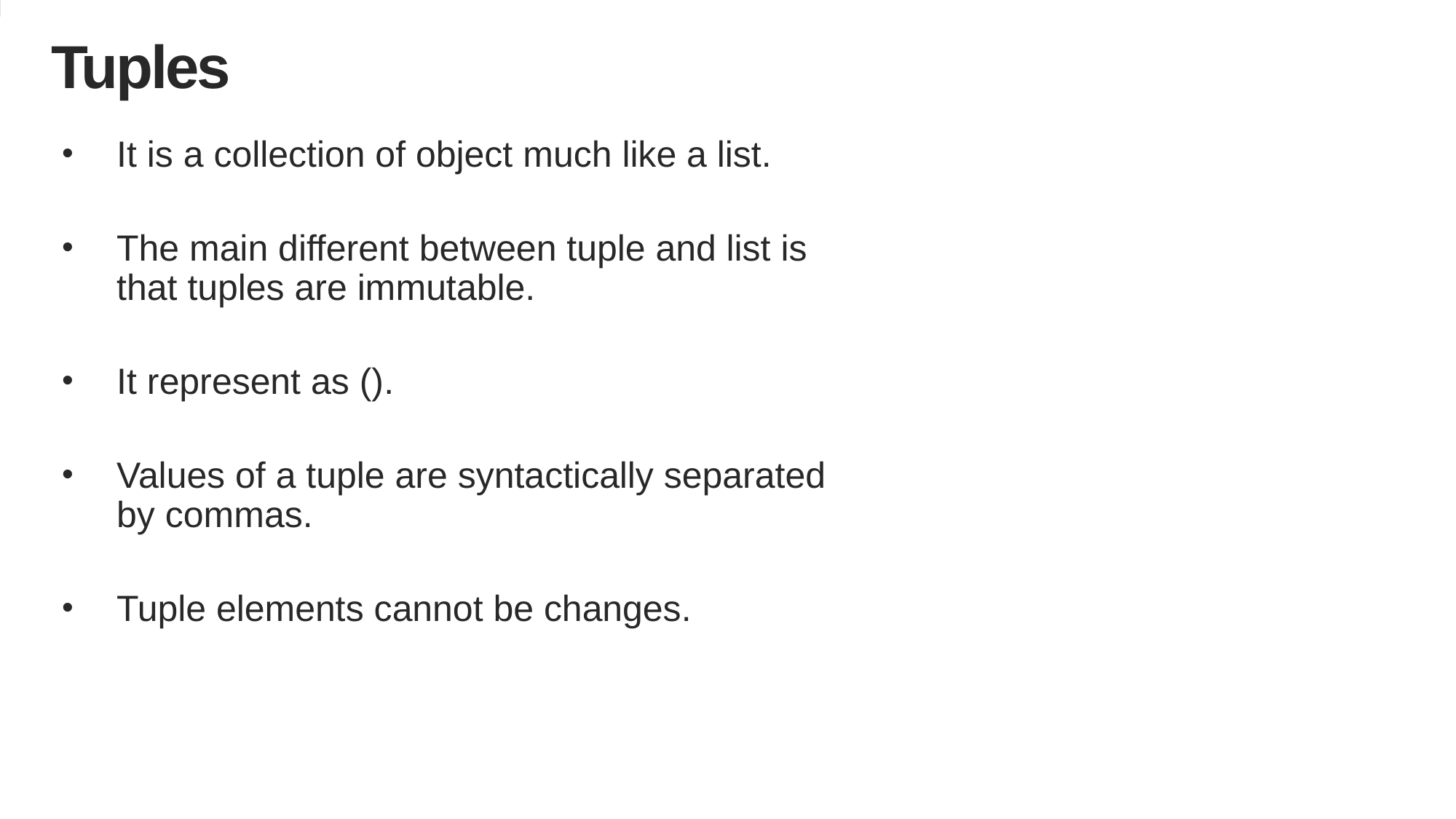

# Tuples
It is a collection of object much like a list.
The main different between tuple and list is that tuples are immutable.
It represent as ().
Values of a tuple are syntactically separated by commas.
Tuple elements cannot be changes.